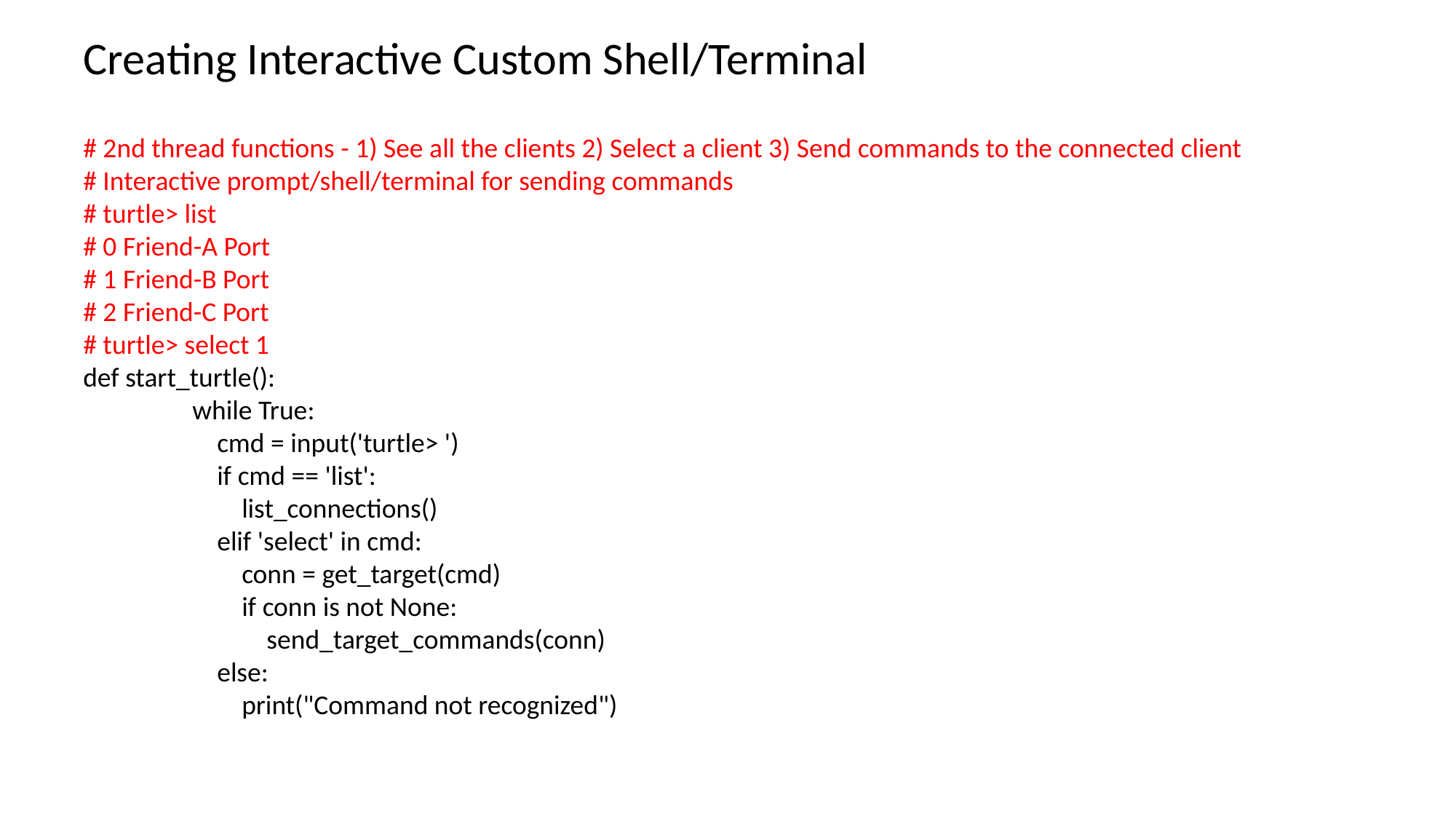

# Creating Interactive Custom Shell/Terminal
# 2nd thread functions - 1) See all the clients 2) Select a client 3) Send commands to the connected client
# Interactive prompt/shell/terminal for sending commands
# turtle> list
# 0 Friend-A Port
# 1 Friend-B Port
# 2 Friend-C Port
# turtle> select 1
def start_turtle():
    	while True:
	    cmd = input('turtle> ')
    if cmd == 'list':
        list_connections()
    elif 'select' in cmd:
        conn = get_target(cmd)
        if conn is not None:
            send_target_commands(conn)
    else:
        print("Command not recognized")